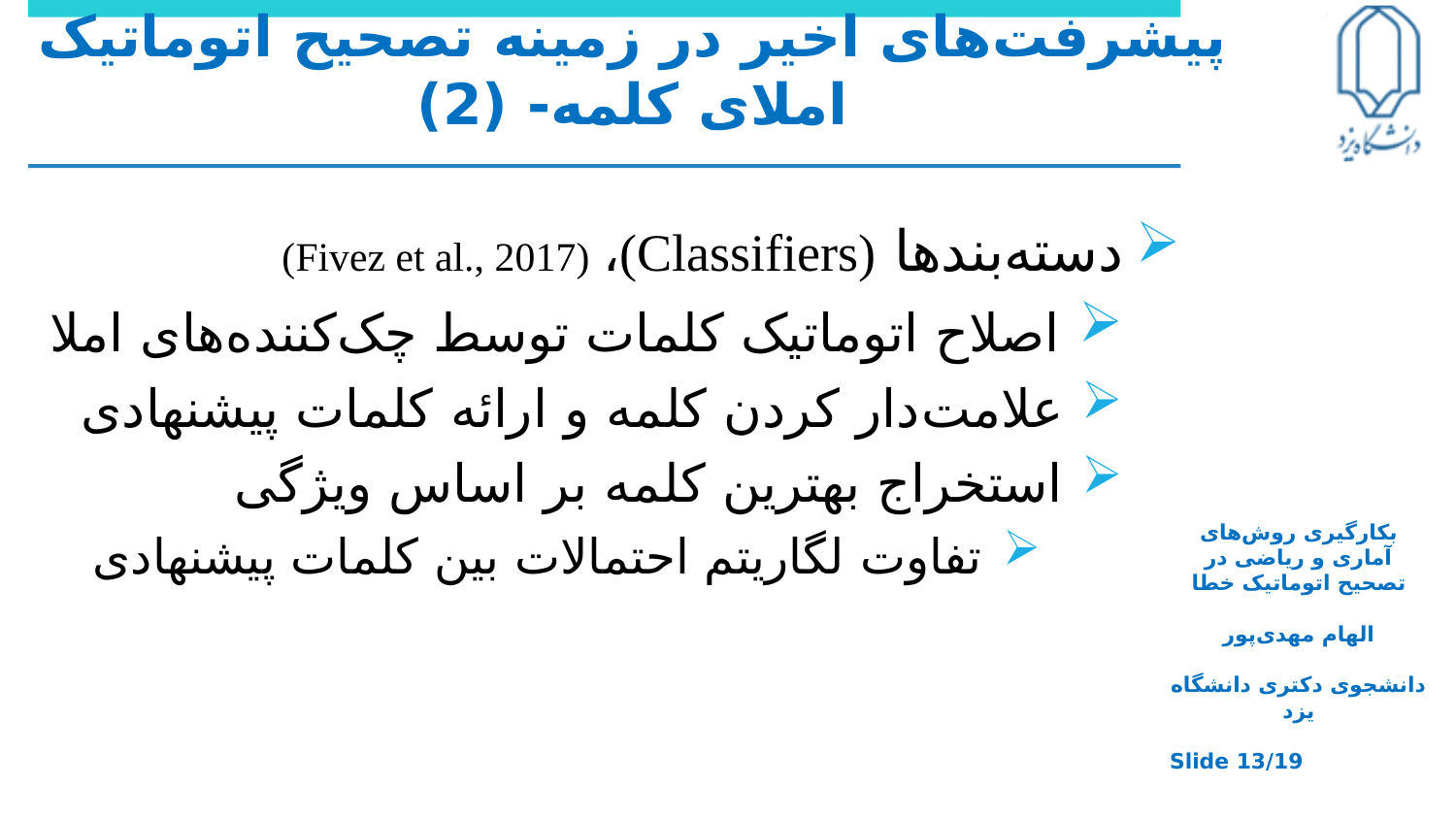

# پیشرفت‌های اخیر در زمینه تصحیح اتوماتیک املای کلمه- (2)
دسته‌بندها (Classifiers)، (Fivez et al., 2017)
 اصلاح اتوماتیک کلمات توسط چک‌کننده‌های املا
 علامت‌دار کردن کلمه و ارائه کلمات پیشنهادی
 استخراج بهترین کلمه بر اساس ویژگی‌
 تفاوت لگاریتم احتمالات بین کلمات پیشنهادی
بکارگیری روش‌های آماری و ریاضی در تصحیح اتوماتیک خطا

الهام مهدی‌پور

دانشجوی دکتری دانشگاه یزد

Slide 13/19